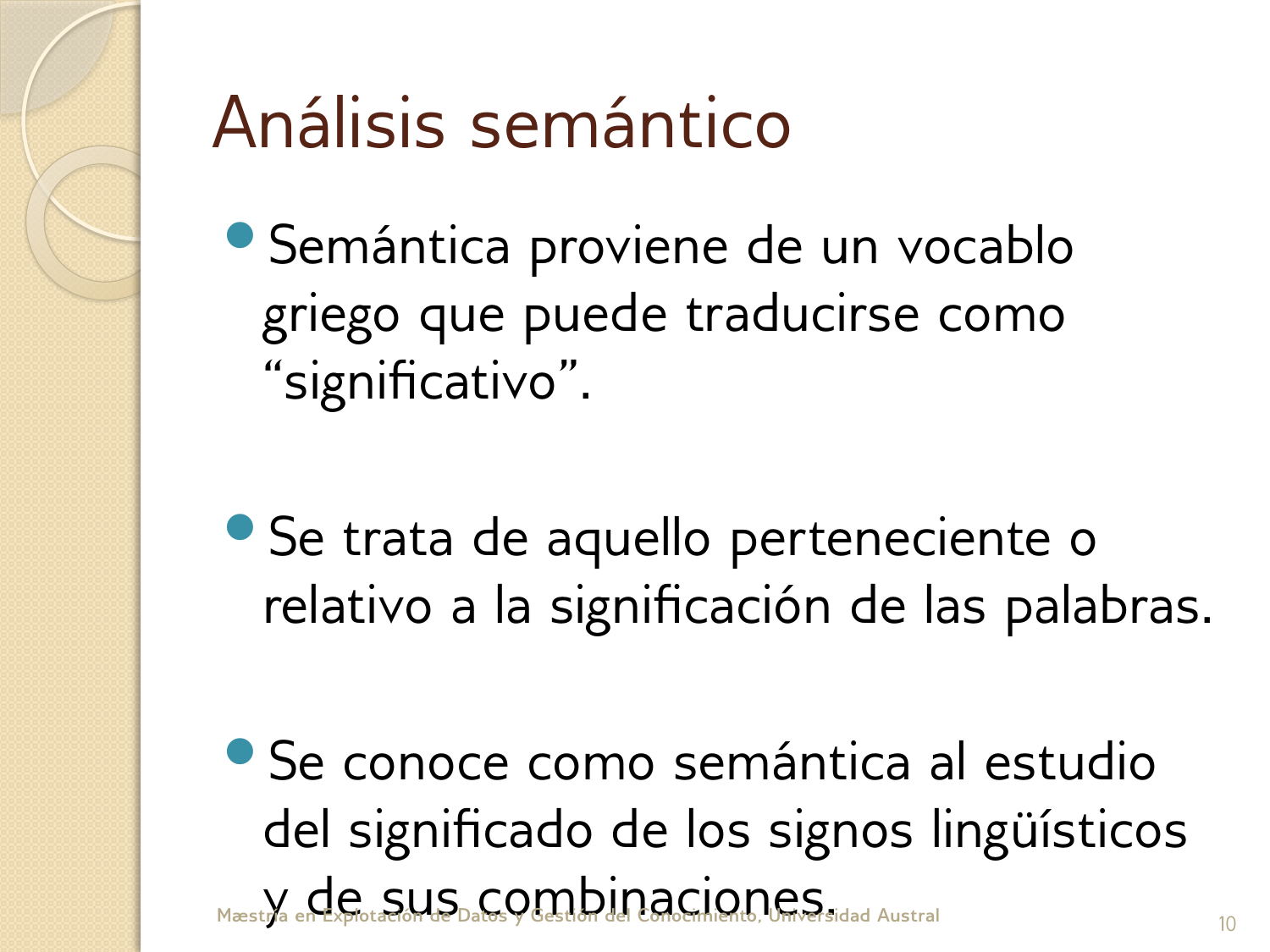

# Análisis semántico
Semántica proviene de un vocablo griego que puede traducirse como “significativo”.

Se trata de aquello perteneciente o relativo a la significación de las palabras.

Se conoce como semántica al estudio del significado de los signos lingüísticos y de sus combinaciones.
10
 Maestría en Explotación de Datos y Gestión del Conocimiento, Universidad Austral